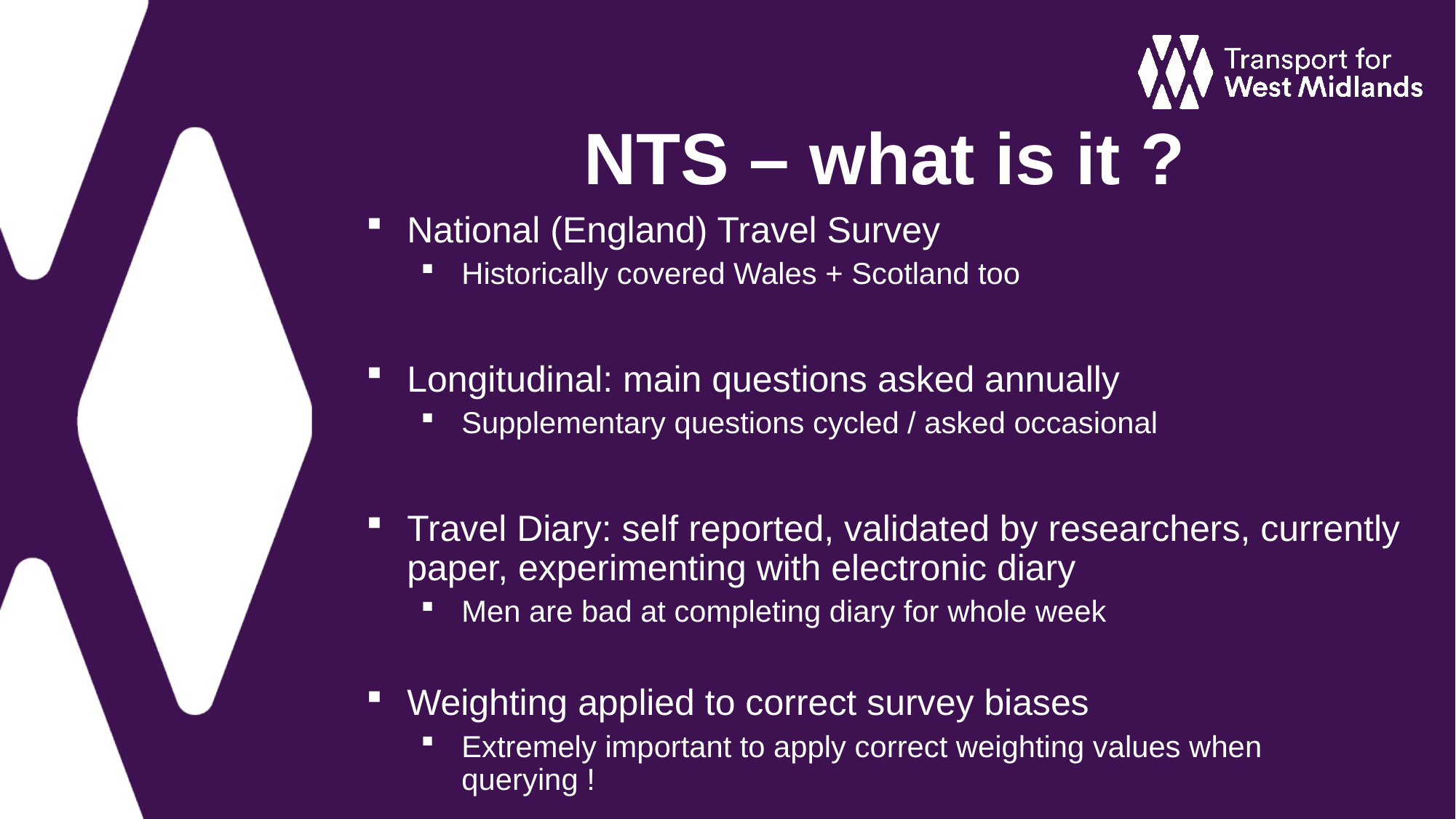

# NTS – what is it ?
National (England) Travel Survey
Historically covered Wales + Scotland too

Longitudinal: main questions asked annually
Supplementary questions cycled / asked occasional

Travel Diary: self reported, validated by researchers, currently paper, experimenting with electronic diary
Men are bad at completing diary for whole week

Weighting applied to correct survey biases
Extremely important to apply correct weighting values when querying !